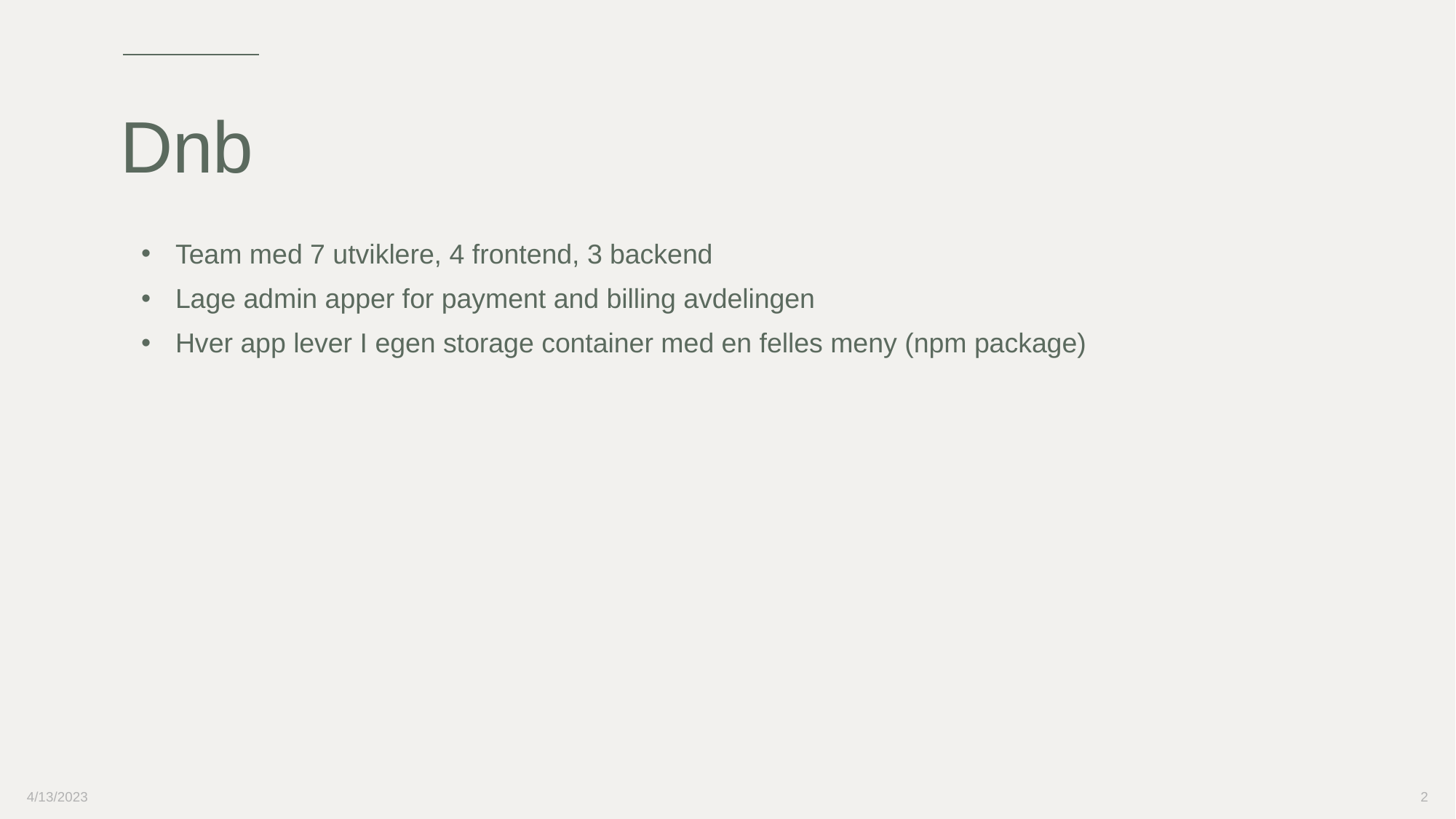

# Dnb
Team med 7 utviklere, 4 frontend, 3 backend
Lage admin apper for payment and billing avdelingen
Hver app lever I egen storage container med en felles meny (npm package)

4/13/2023
2